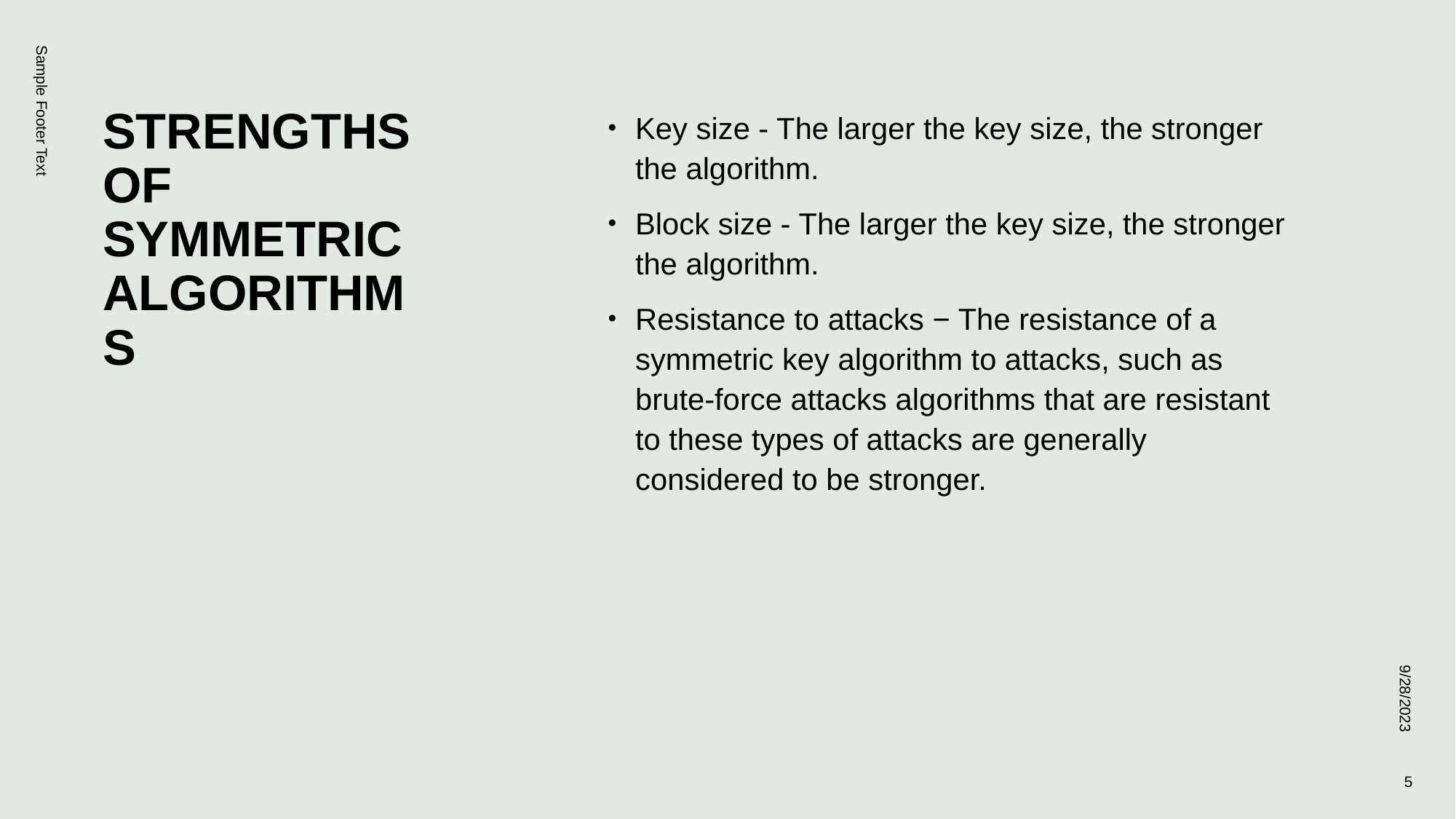

# STRENGTHS OF SYMMETRIC ALGORITHMS

Key size - The larger the key size, the stronger the algorithm.
Block size - The larger the key size, the stronger the algorithm.
Resistance to attacks − The resistance of a symmetric key algorithm to attacks, such as brute-force attacks algorithms that are resistant to these types of attacks are generally considered to be stronger.

Sample Footer Text
9/28/2023
5